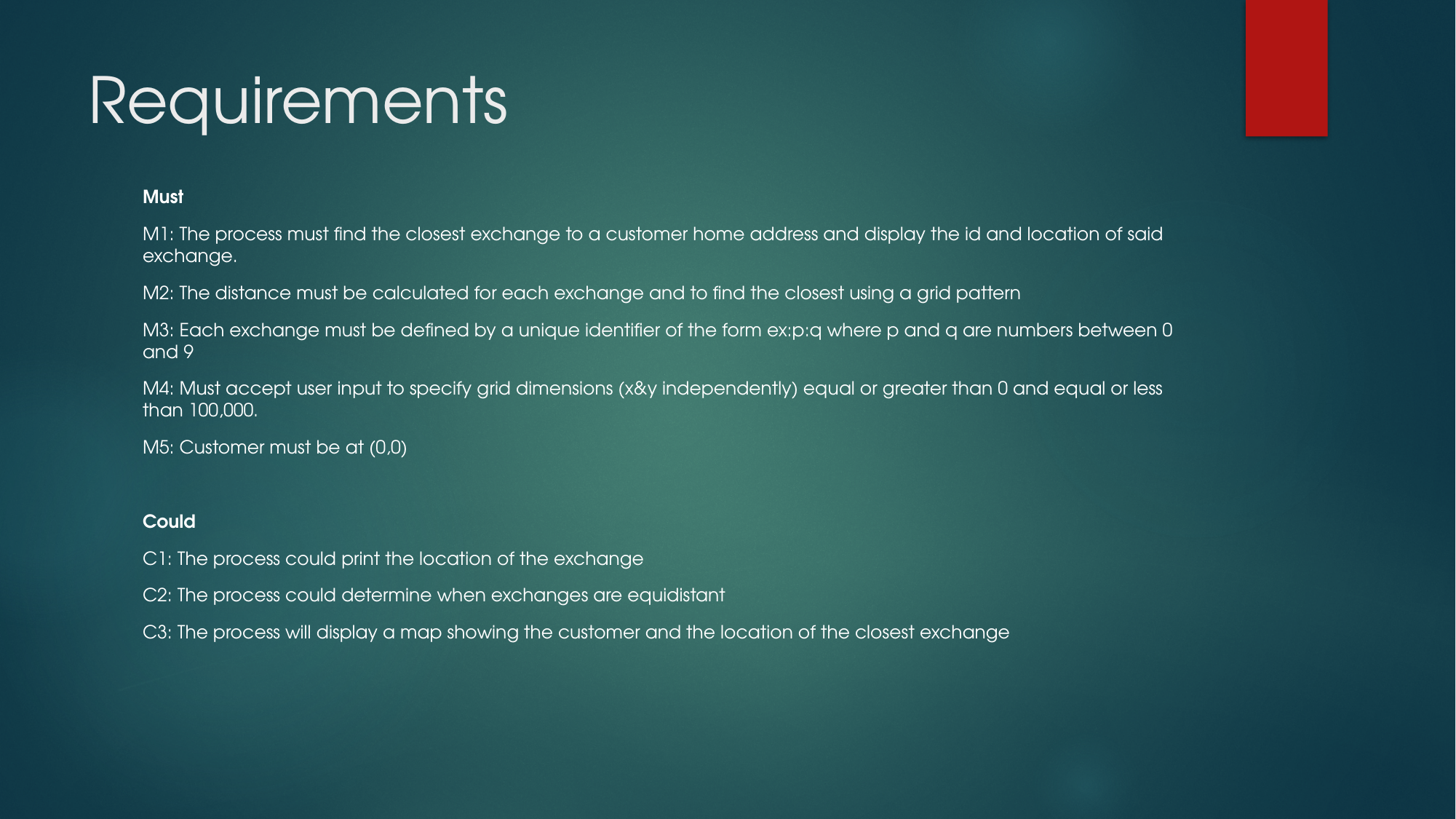

# Requirements
Must
M1: The process must find the closest exchange to a customer home address and display the id and location of said exchange.
M2: The distance must be calculated for each exchange and to find the closest using a grid pattern
M3: Each exchange must be defined by a unique identifier of the form ex:p:q where p and q are numbers between 0 and 9
M4: Must accept user input to specify grid dimensions (x&y independently) equal or greater than 0 and equal or less than 100,000.
M5: Customer must be at (0,0)

Could
C1: The process could print the location of the exchange
C2: The process could determine when exchanges are equidistant
C3: The process will display a map showing the customer and the location of the closest exchange